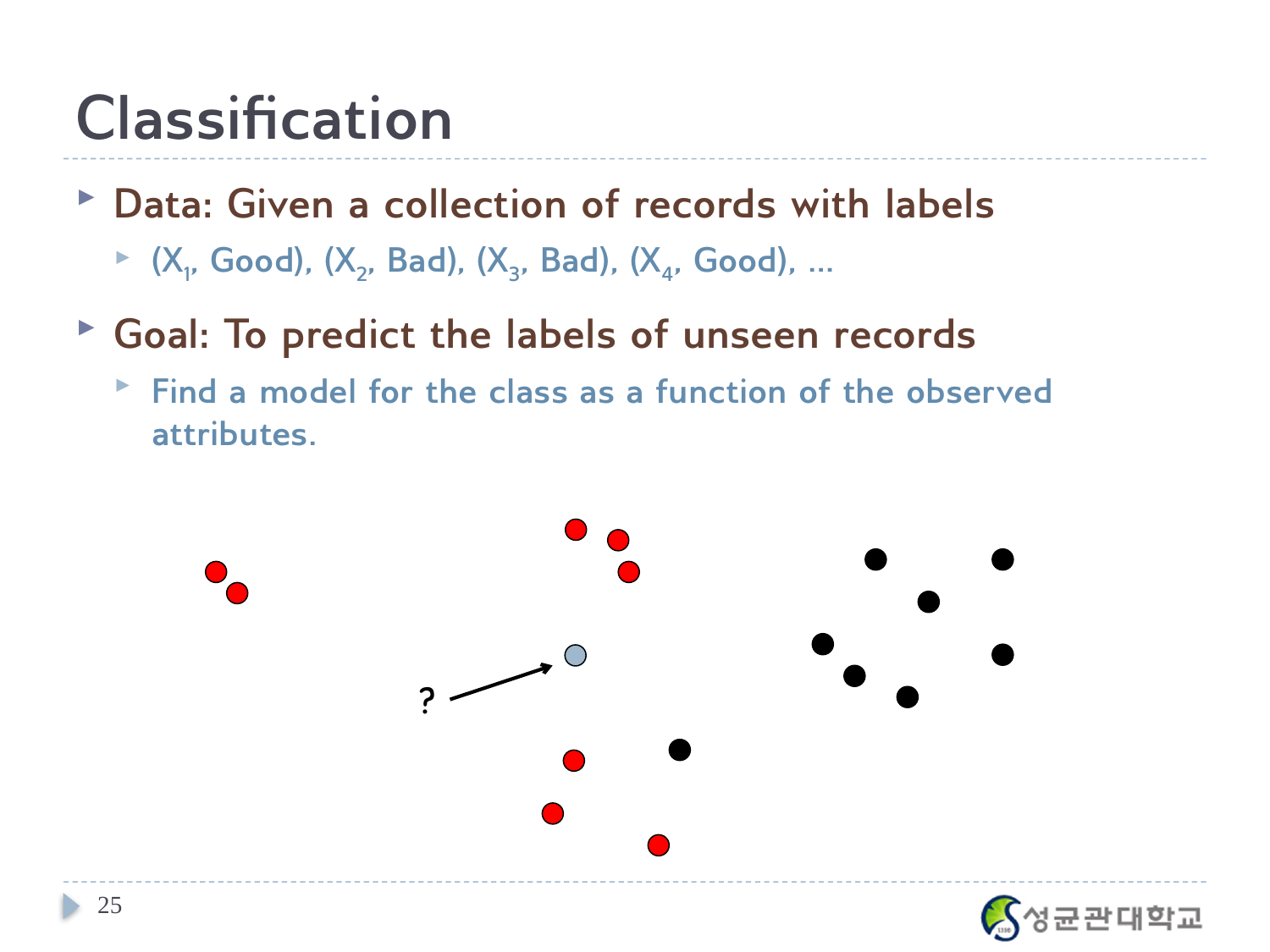

# Classification
Data: Given a collection of records with labels
(X1, Good), (X2, Bad), (X3, Bad), (X4, Good), …
Goal: To predict the labels of unseen records
Find a model for the class as a function of the observed attributes.

?

25